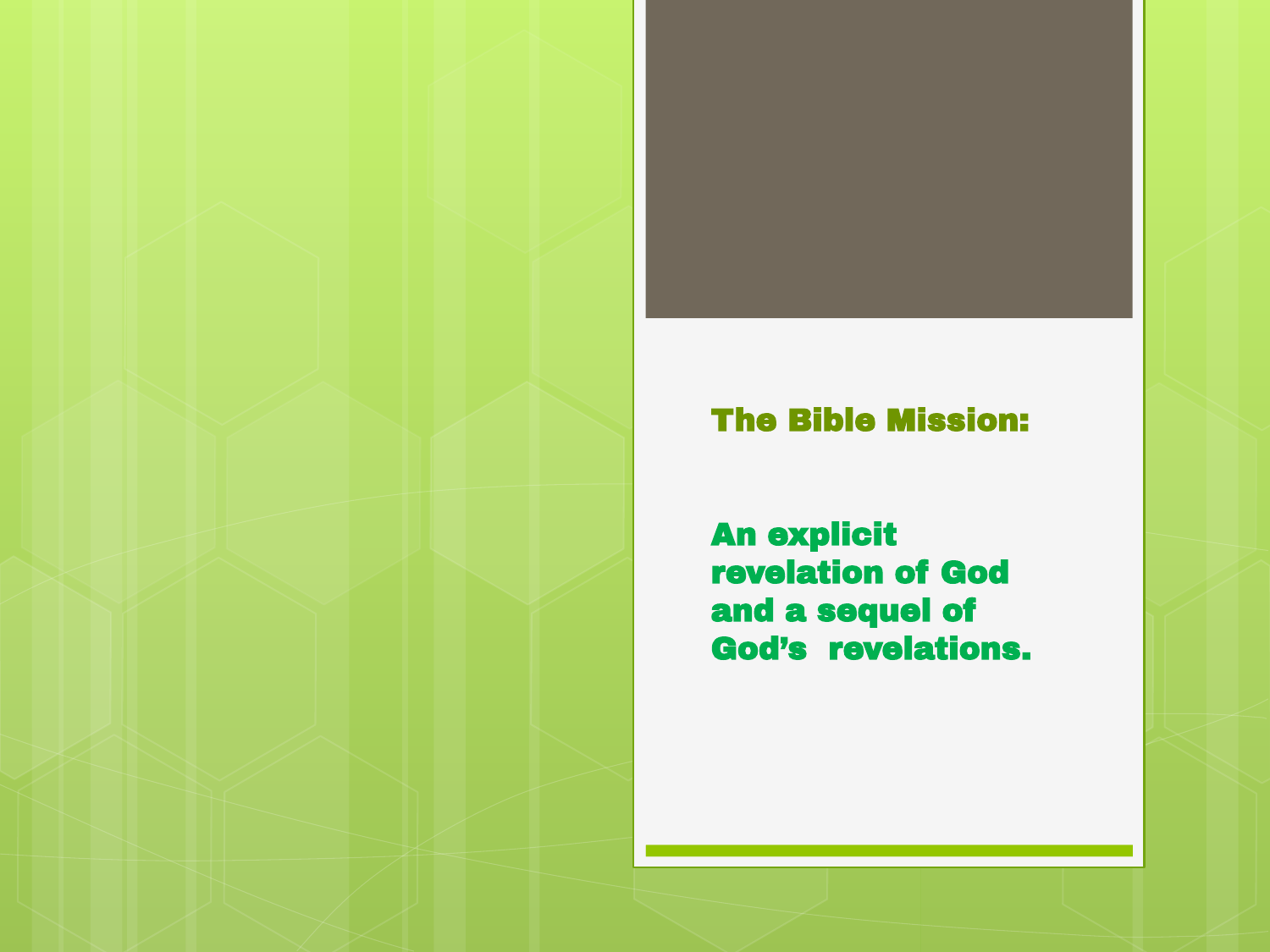

The Bible Mission:

An explicit revelation of God
and a sequel of God’s  revelations.